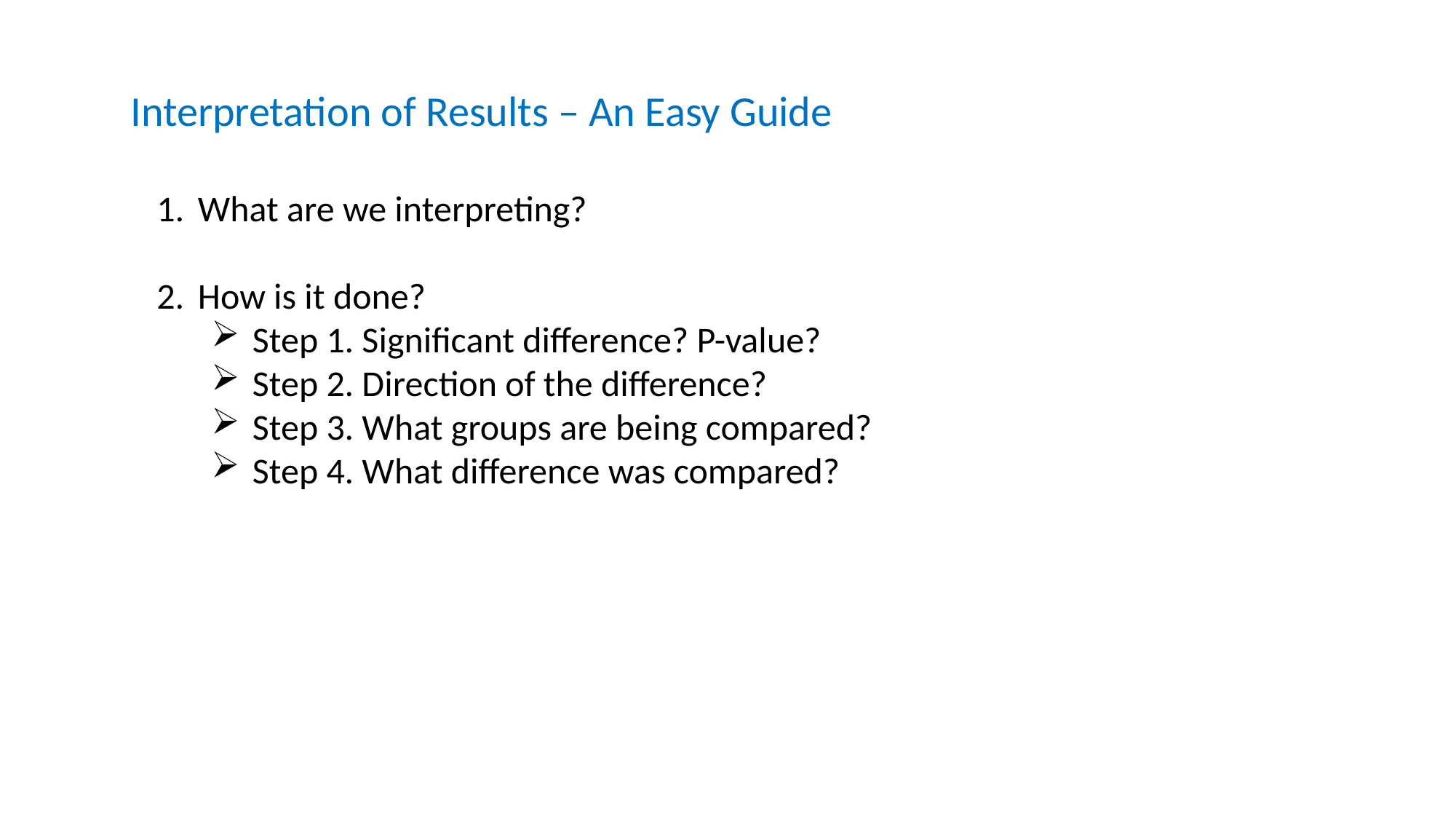

Interpretation of Results – An Easy Guide
What are we interpreting?

How is it done?
Step 1. Significant difference? P-value?
Step 2. Direction of the difference?
Step 3. What groups are being compared?
Step 4. What difference was compared?